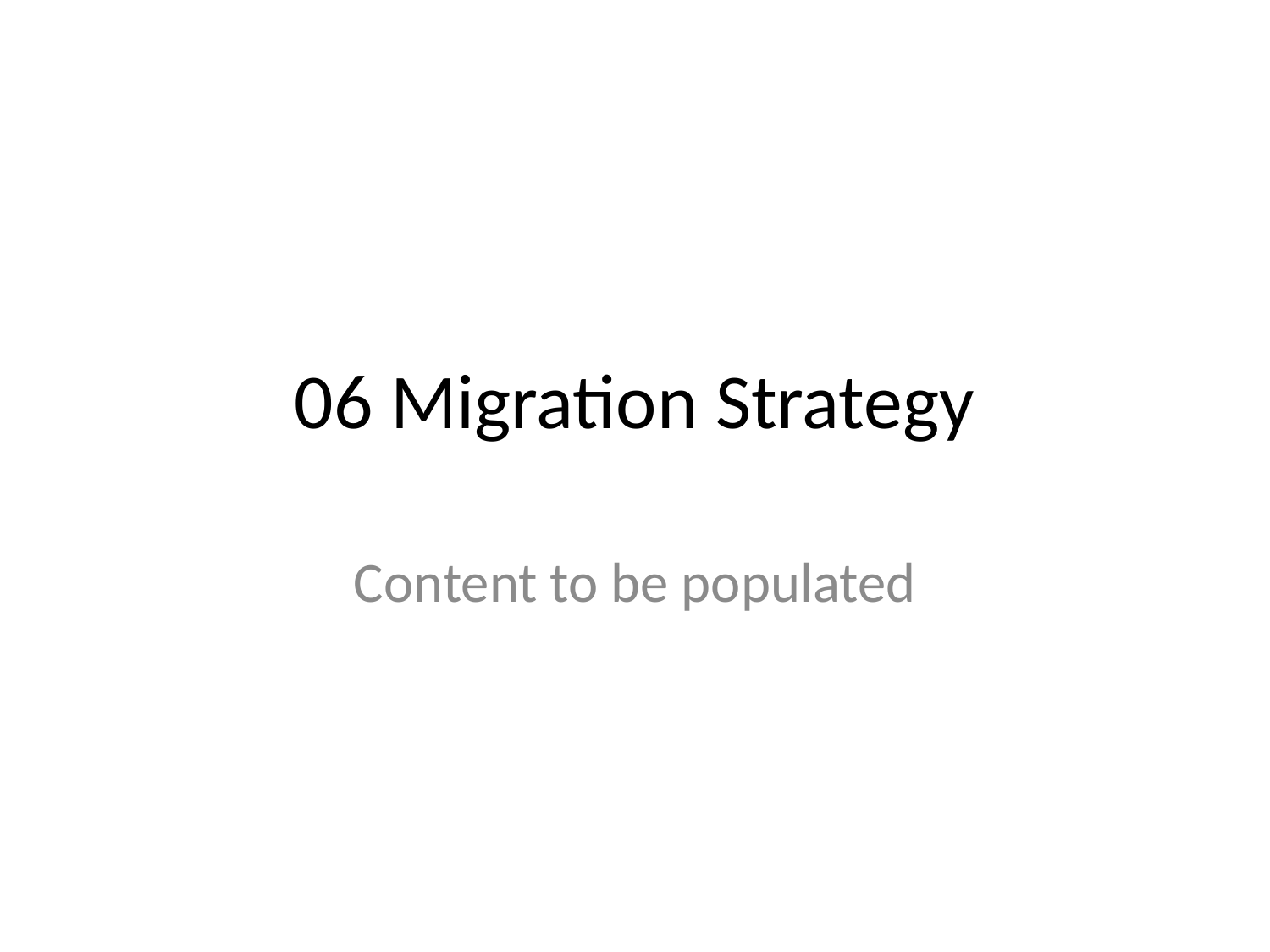

# 06 Migration Strategy
Content to be populated